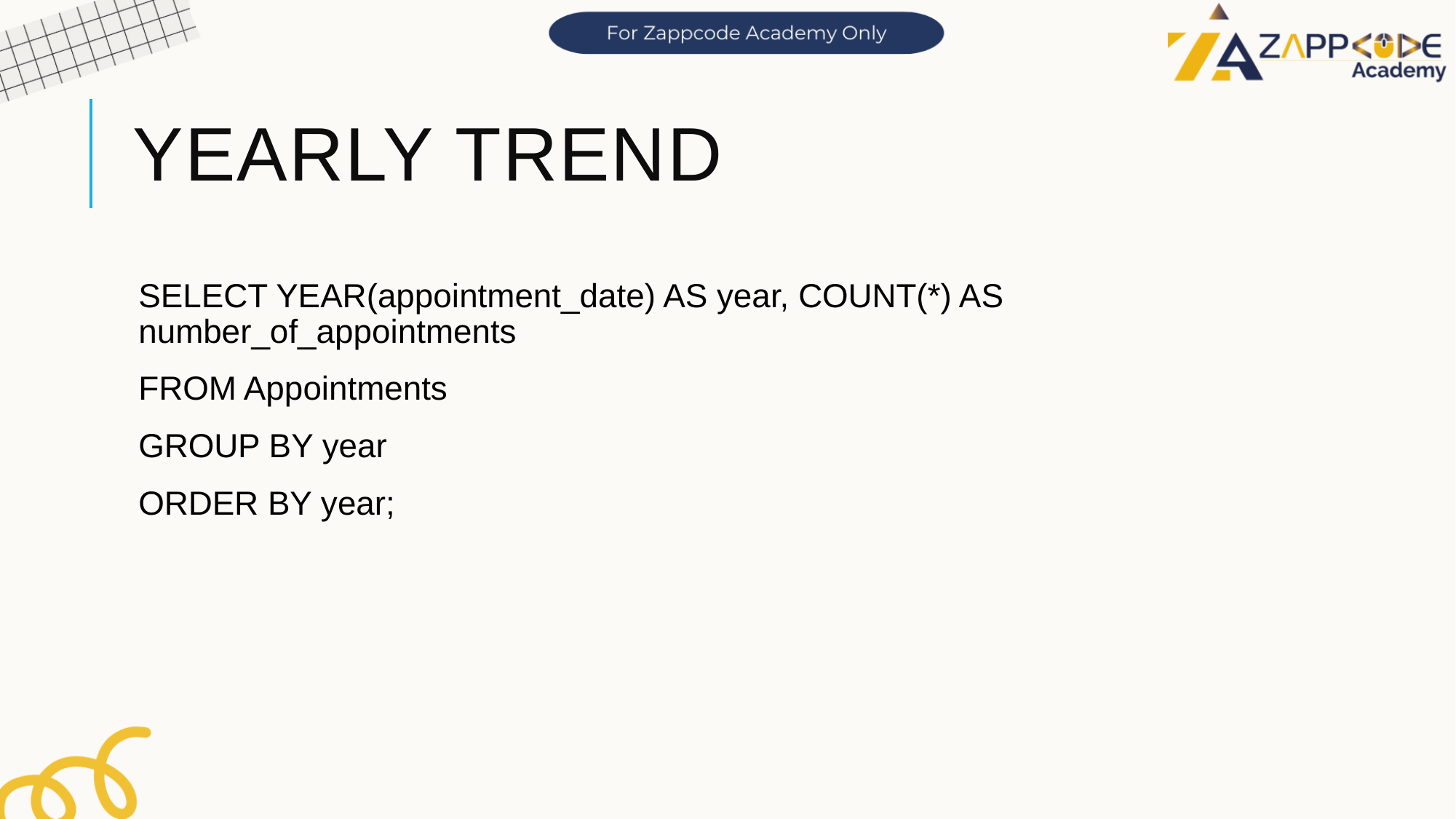

# Yearly trend
SELECT YEAR(appointment_date) AS year, COUNT(*) AS number_of_appointments
FROM Appointments
GROUP BY year
ORDER BY year;